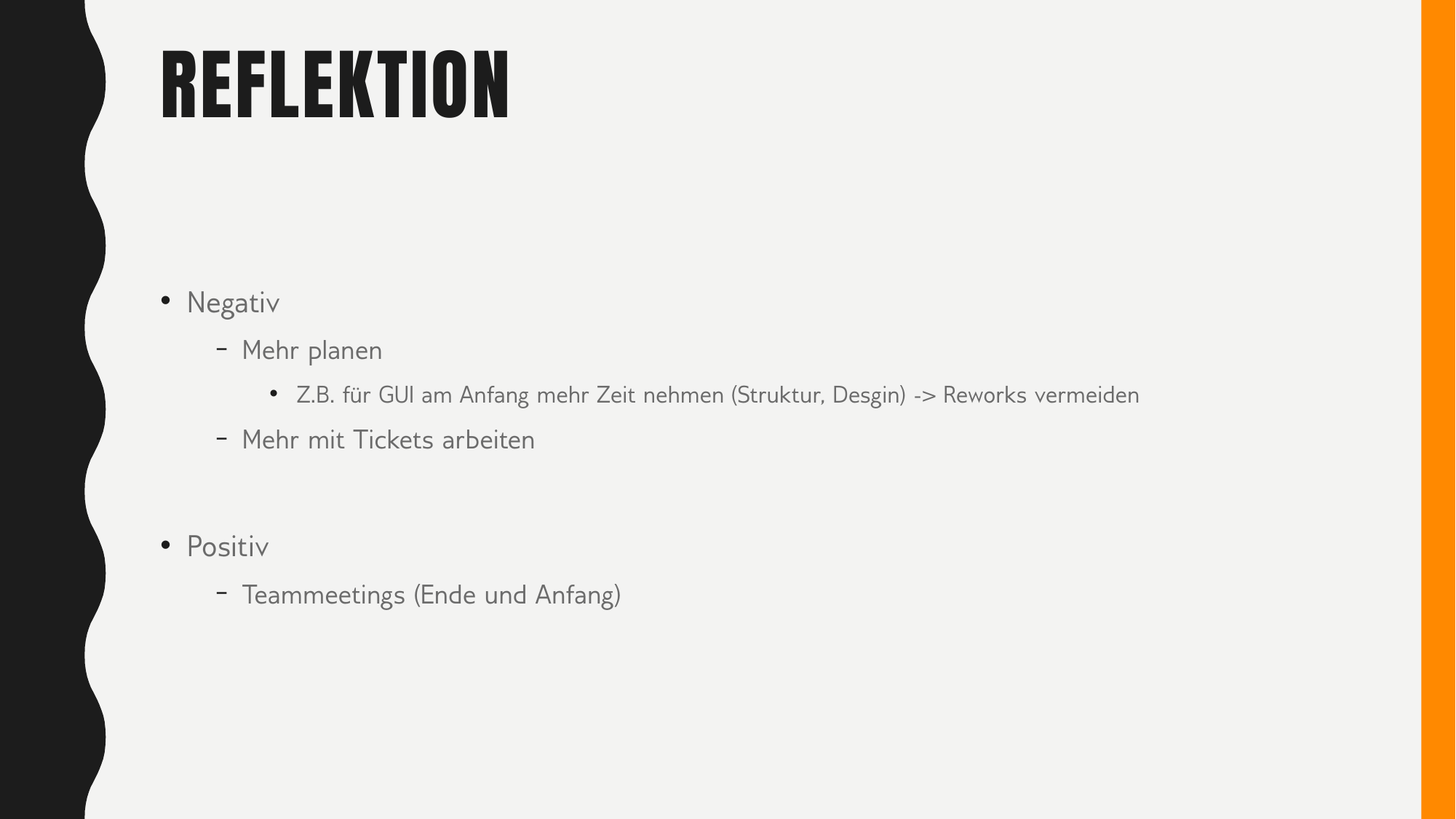

# Reflektion
Negativ
Mehr planen
Z.B. für GUI am Anfang mehr Zeit nehmen (Struktur, Desgin) -> Reworks vermeiden
Mehr mit Tickets arbeiten

Positiv
Teammeetings (Ende und Anfang)